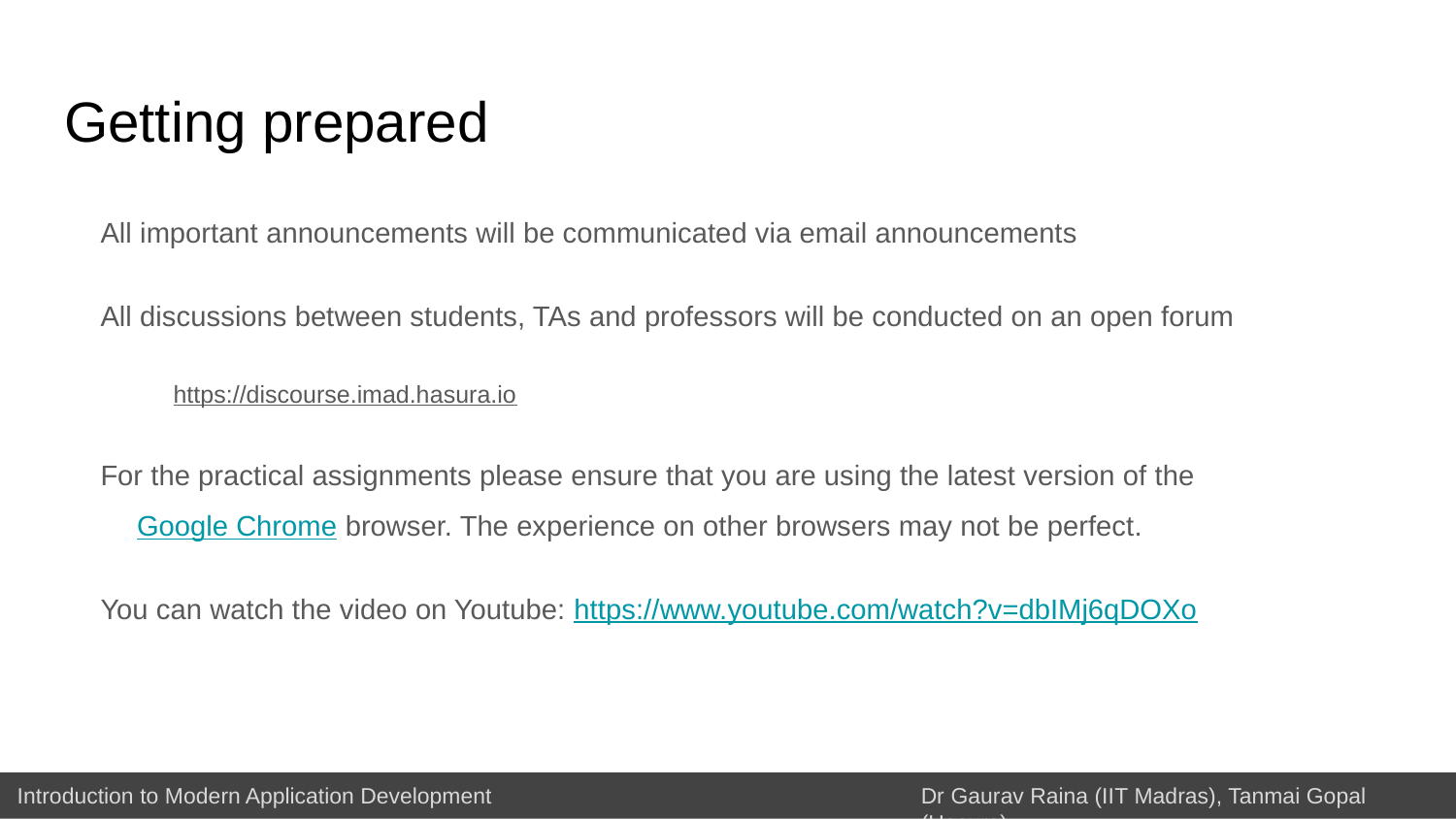

# Getting prepared
All important announcements will be communicated via email announcements
All discussions between students, TAs and professors will be conducted on an open forum
https://discourse.imad.hasura.io
For the practical assignments please ensure that you are using the latest version of the Google Chrome browser. The experience on other browsers may not be perfect.
You can watch the video on Youtube: https://www.youtube.com/watch?v=dbIMj6qDOXo